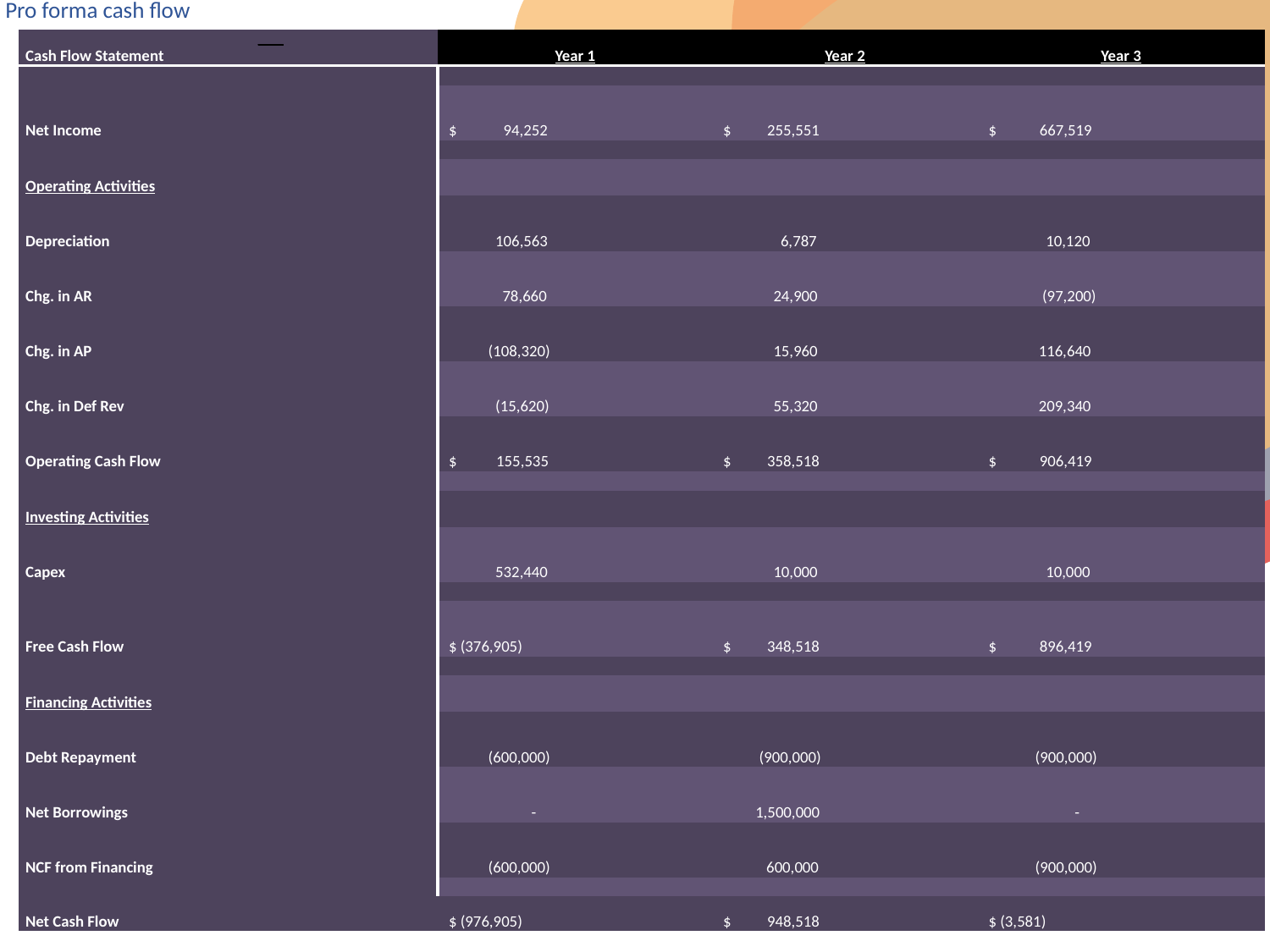

Pro forma cash flow
___
| Cash Flow Statement | Year 1 | Year 2 | Year 3 |
| --- | --- | --- | --- |
|  |  |  |  |
| Net Income | $ 94,252 | $ 255,551 | $ 667,519 |
|  |  |  |  |
| Operating Activities |  |  |  |
| Depreciation | 106,563 | 6,787 | 10,120 |
| Chg. in AR | 78,660 | 24,900 | (97,200) |
| Chg. in AP | (108,320) | 15,960 | 116,640 |
| Chg. in Def Rev | (15,620) | 55,320 | 209,340 |
| Operating Cash Flow | $ 155,535 | $ 358,518 | $ 906,419 |
|  |  |  |  |
| Investing Activities |  |  |  |
| Capex | 532,440 | 10,000 | 10,000 |
|  |  |  |  |
| Free Cash Flow | $ (376,905) | $ 348,518 | $ 896,419 |
|  |  |  |  |
| Financing Activities |  |  |  |
| Debt Repayment | (600,000) | (900,000) | (900,000) |
| Net Borrowings | - | 1,500,000 | - |
| NCF from Financing | (600,000) | 600,000 | (900,000) |
|  |  |  |  |
| Net Cash Flow | $ (976,905) | $ 948,518 | $ (3,581) |
Your Date Here
Your Footer Here
34